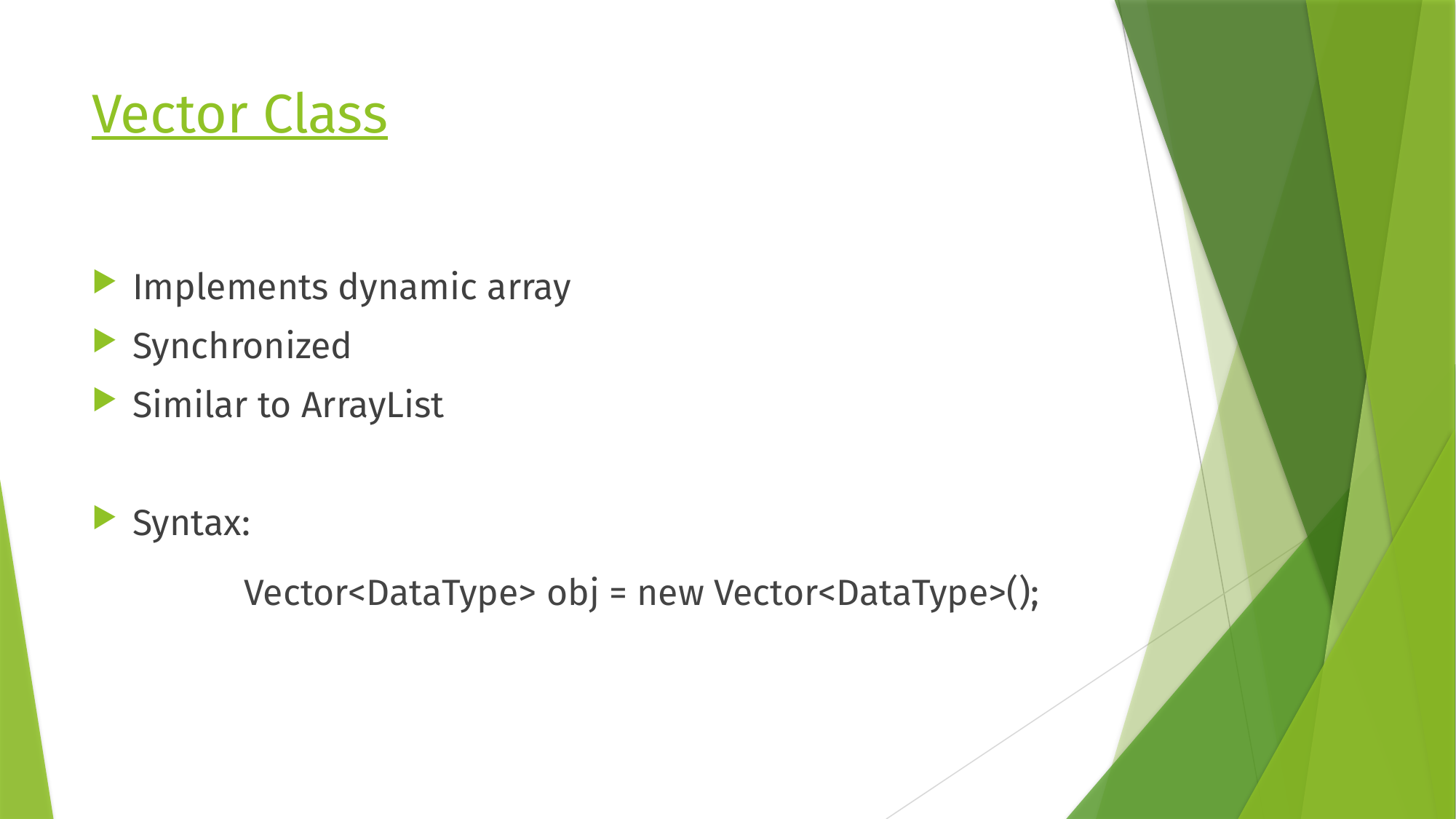

# Vector Class
Implements dynamic array
Synchronized
Similar to ArrayList

Syntax:

Vector<DataType> obj = new Vector<DataType>();